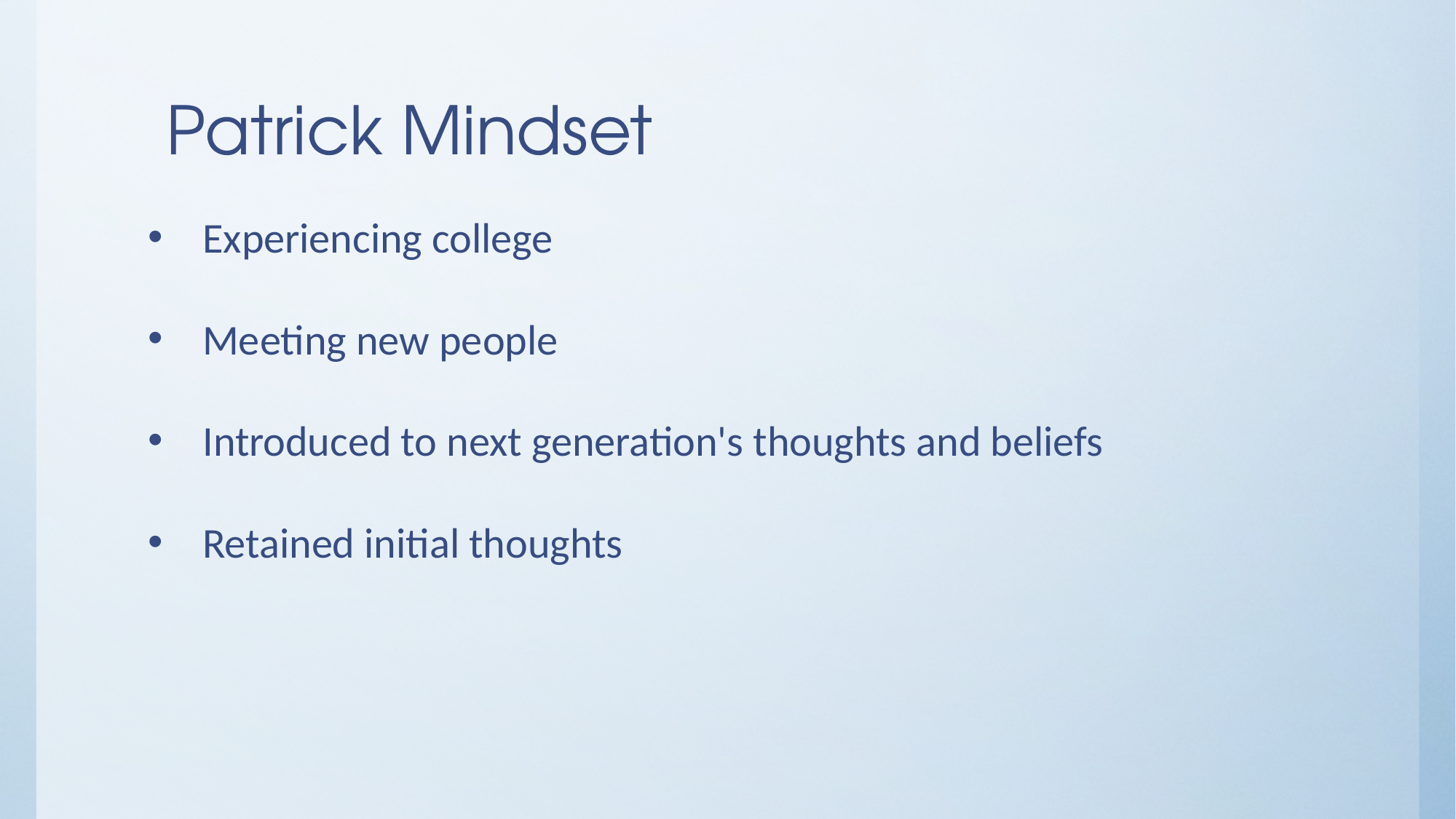

# Patrick Mindset
Experiencing college

Meeting new people

Introduced to next generation's thoughts and beliefs

Retained initial thoughts